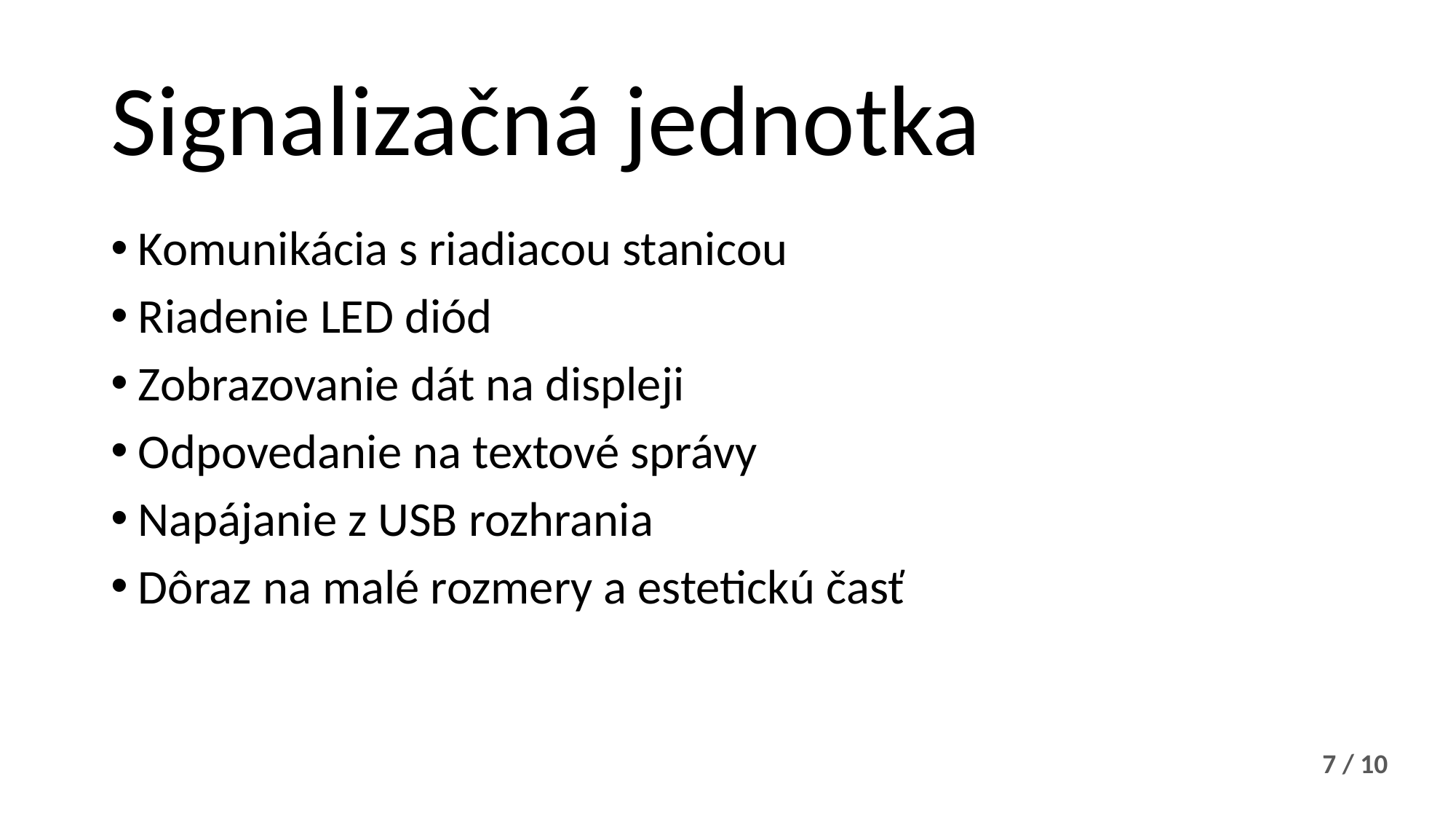

# Signalizačná jednotka
Komunikácia s riadiacou stanicou
Riadenie LED diód
Zobrazovanie dát na displeji
Odpovedanie na textové správy
Napájanie z USB rozhrania
Dôraz na malé rozmery a estetickú časť
7 / 10